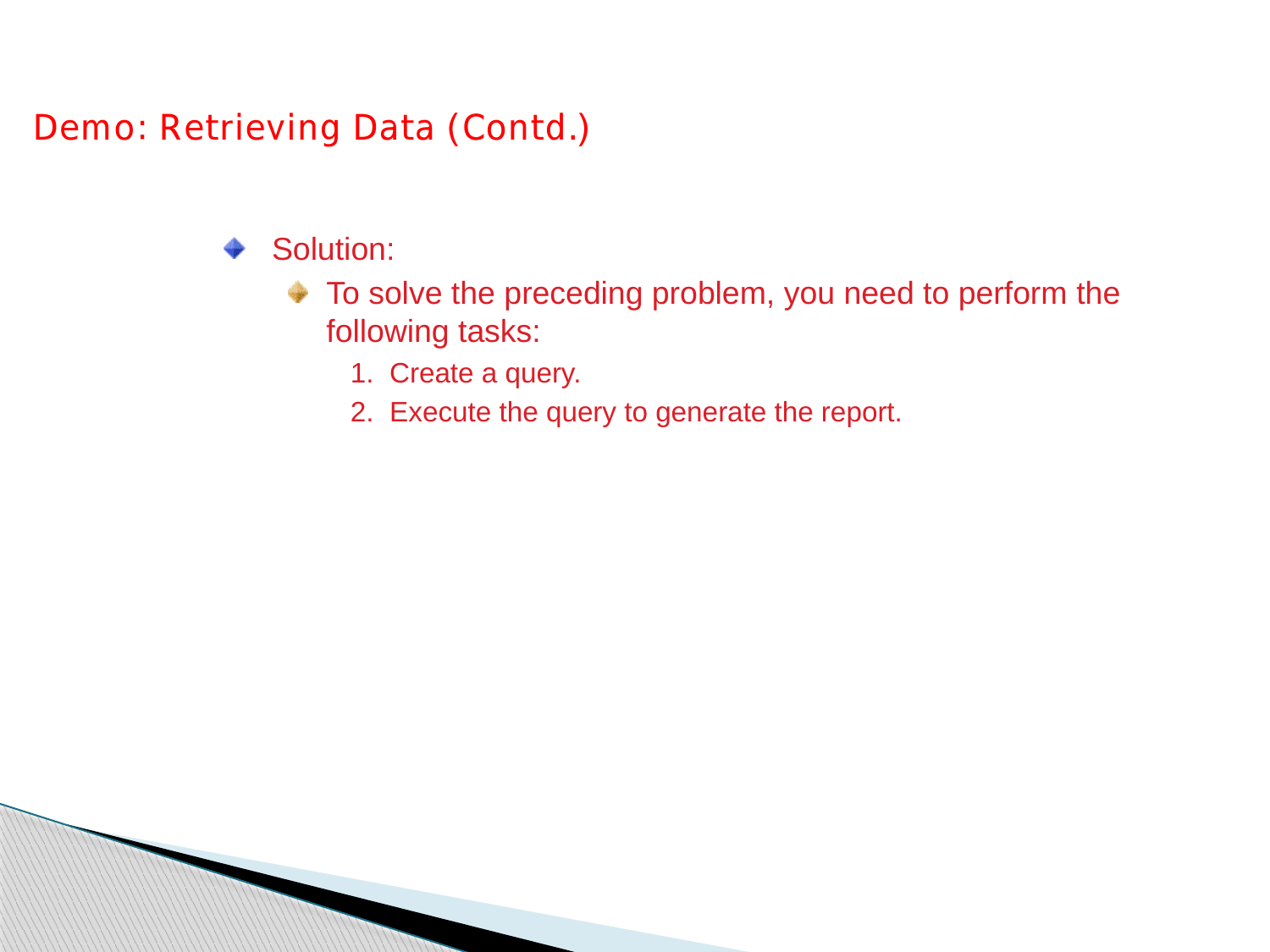

Demo: Retrieving Data (Contd.)

Solution:
To solve the preceding problem, you need to perform the following tasks:
1.  Create a query.
2.  Execute the query to generate the report.